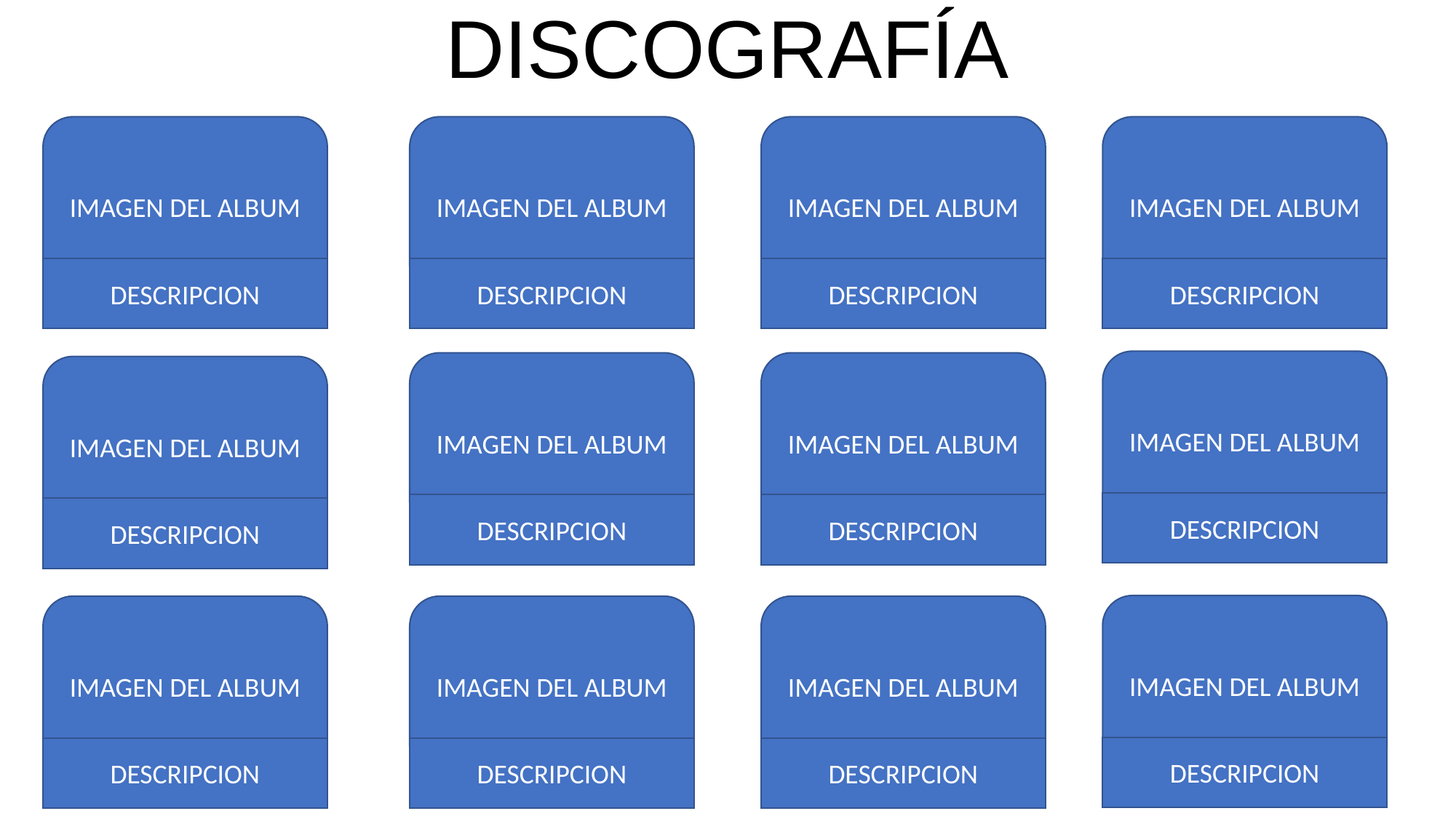

DISCOGRAFÍA
IMAGEN DEL ALBUM
IMAGEN DEL ALBUM
IMAGEN DEL ALBUM
IMAGEN DEL ALBUM
DESCRIPCION
DESCRIPCION
DESCRIPCION
DESCRIPCION
IMAGEN DEL ALBUM
IMAGEN DEL ALBUM
IMAGEN DEL ALBUM
IMAGEN DEL ALBUM
DESCRIPCION
DESCRIPCION
DESCRIPCION
DESCRIPCION
IMAGEN DEL ALBUM
IMAGEN DEL ALBUM
IMAGEN DEL ALBUM
IMAGEN DEL ALBUM
DESCRIPCION
DESCRIPCION
DESCRIPCION
DESCRIPCION